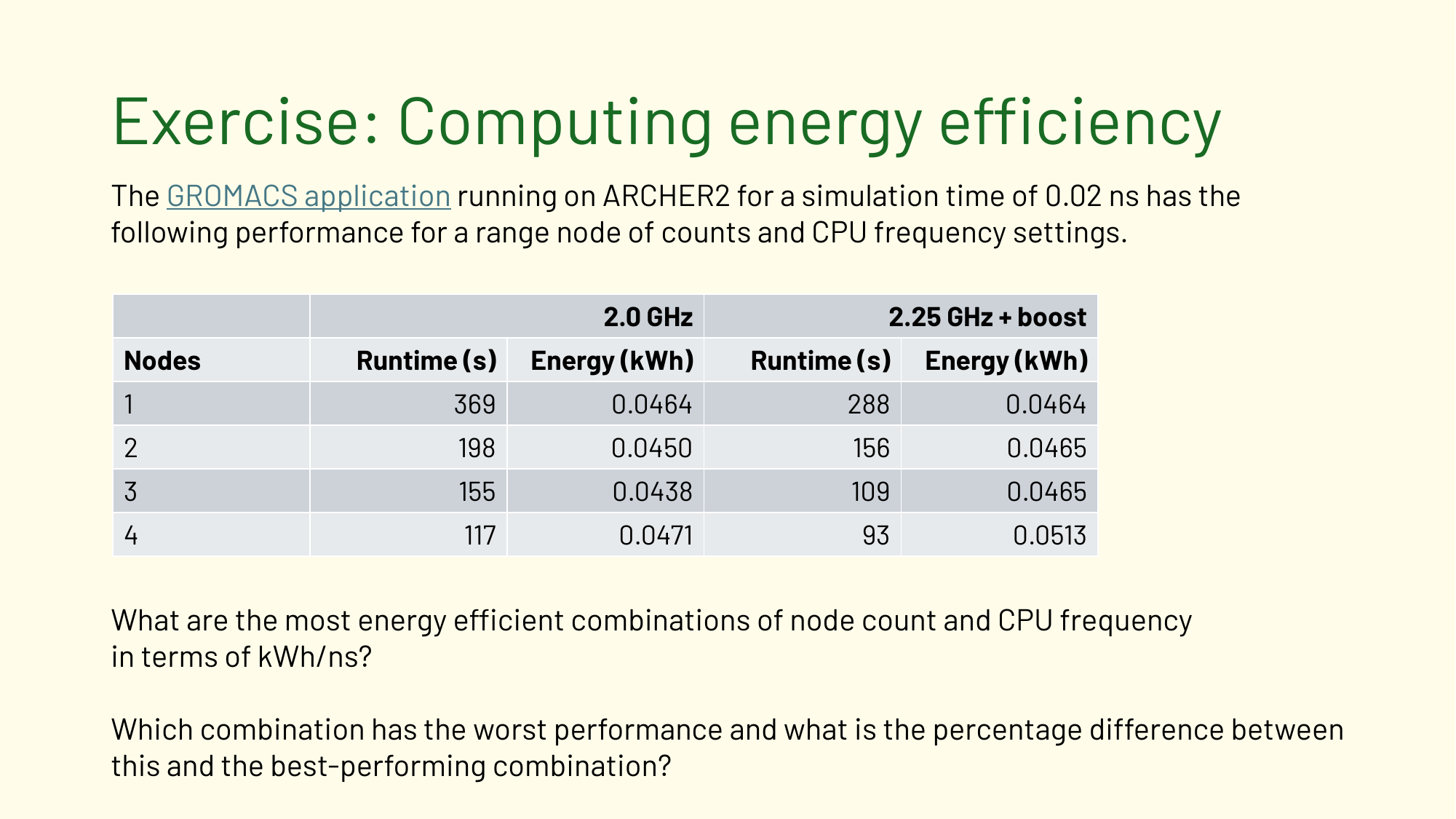

# Exercise: Computing energy efficiency
The GROMACS application running on ARCHER2 for a simulation time of 0.02 ns has the following performance for a range node of counts and CPU frequency settings.
|  | 2.0 GHz |  | 2.25 GHz + boost |  |
| --- | --- | --- | --- | --- |
| Nodes | Runtime (s) | Energy (kWh) | Runtime (s) | Energy (kWh) |
| 1 | 369 | 0.0464 | 288 | 0.0464 |
| 2 | 198 | 0.0450 | 156 | 0.0465 |
| 3 | 155 | 0.0438 | 109 | 0.0465 |
| 4 | 117 | 0.0471 | 93 | 0.0513 |
What are the most energy efficient combinations of node count and CPU frequency
in terms of kWh/ns?

Which combination has the worst performance and what is the percentage difference between this and the best-performing combination?